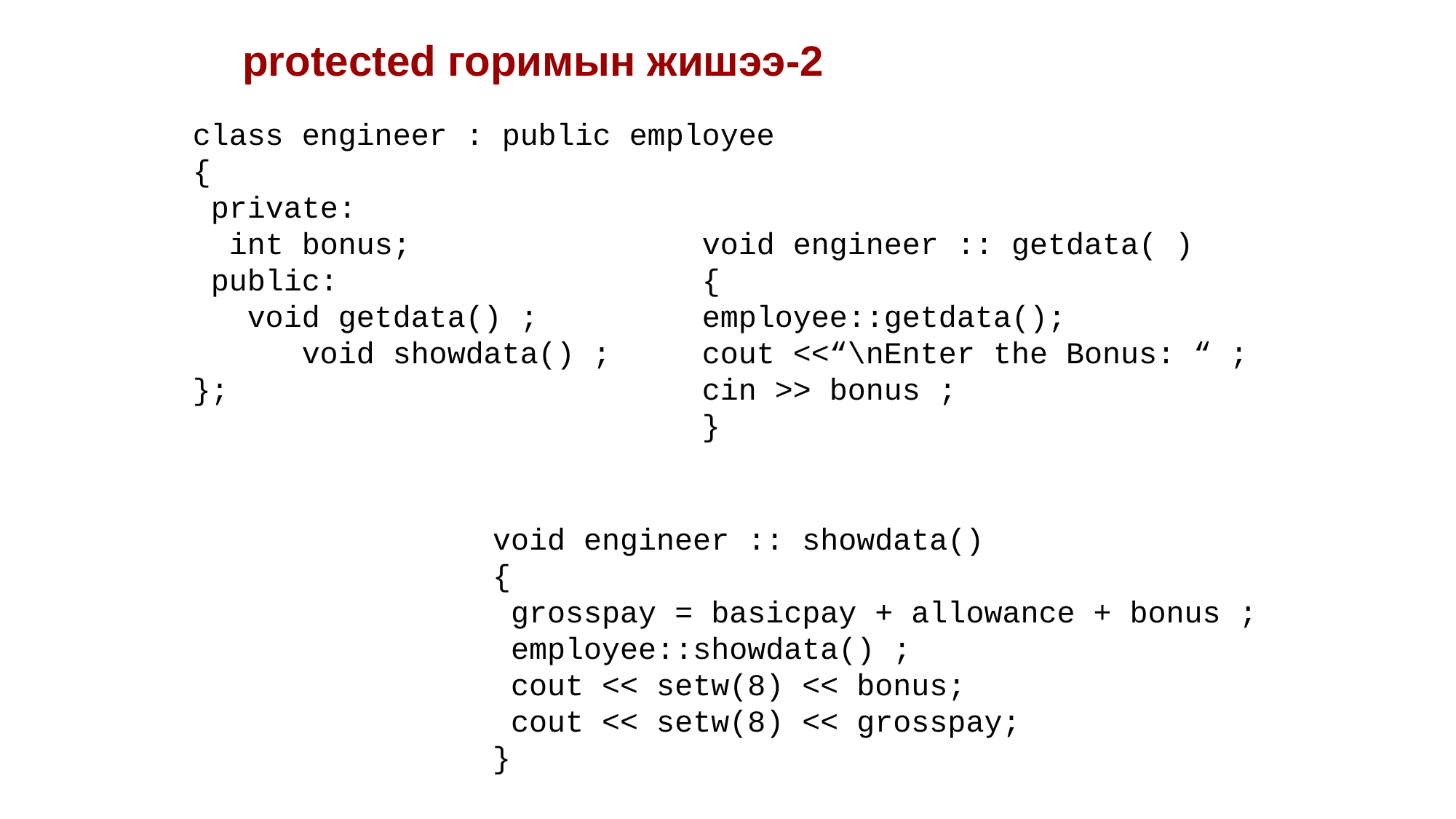

protected горимын жишээ-2
class engineer : public employee
{
 private:
  int bonus;
 public:
	void getdata() ;
   	void showdata() ;
};
void engineer :: getdata( )
{
employee::getdata();
cout <<“\nEnter the Bonus: “ ;
cin >> bonus ;
}
void engineer :: showdata()
{
 grosspay = basicpay + allowance + bonus ;
 employee::showdata() ;
 cout << setw(8) << bonus;
 cout << setw(8) << grosspay;
}